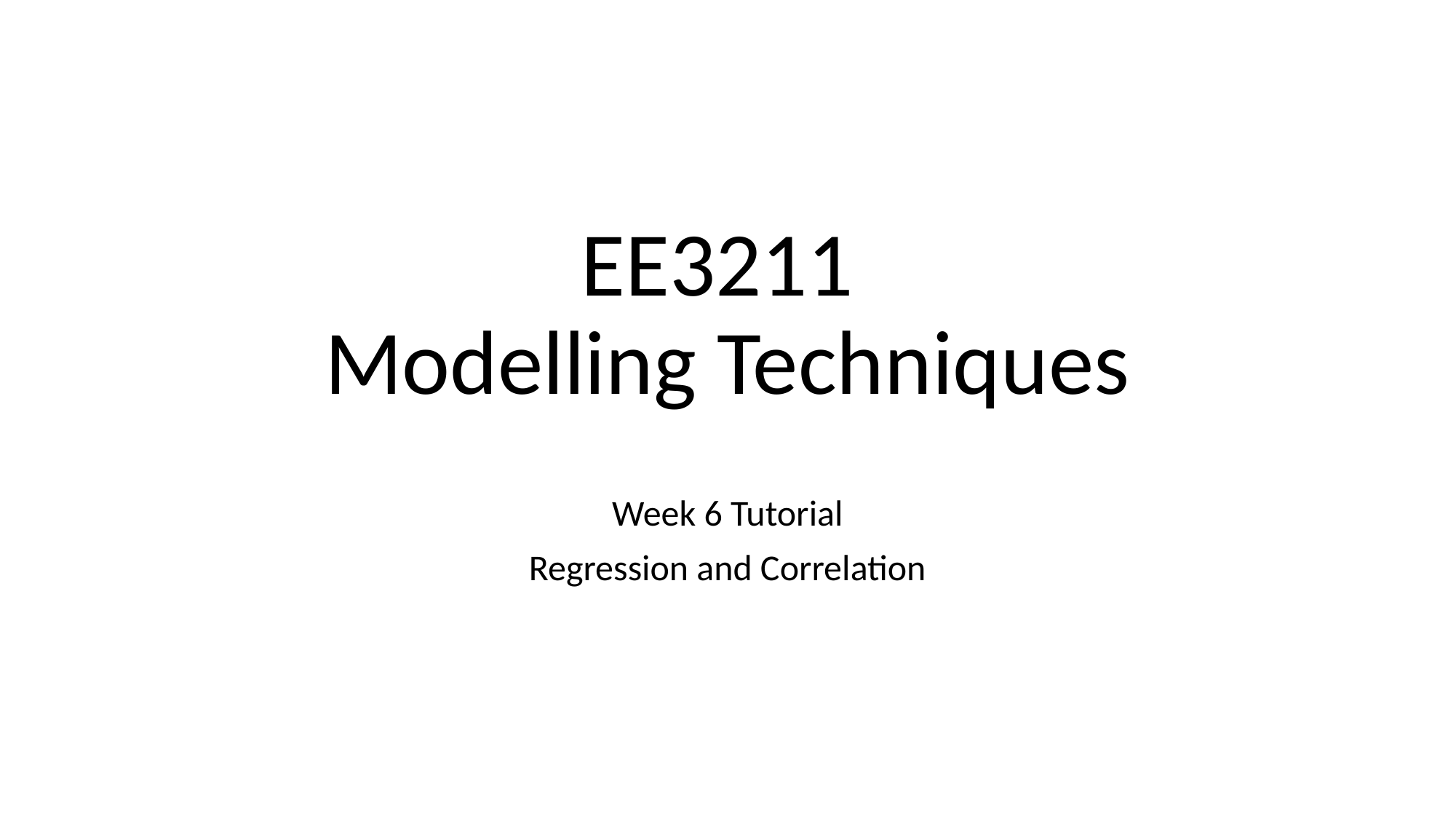

# EE3211 Modelling Techniques

Week 6 Tutorial
Regression and Correlation